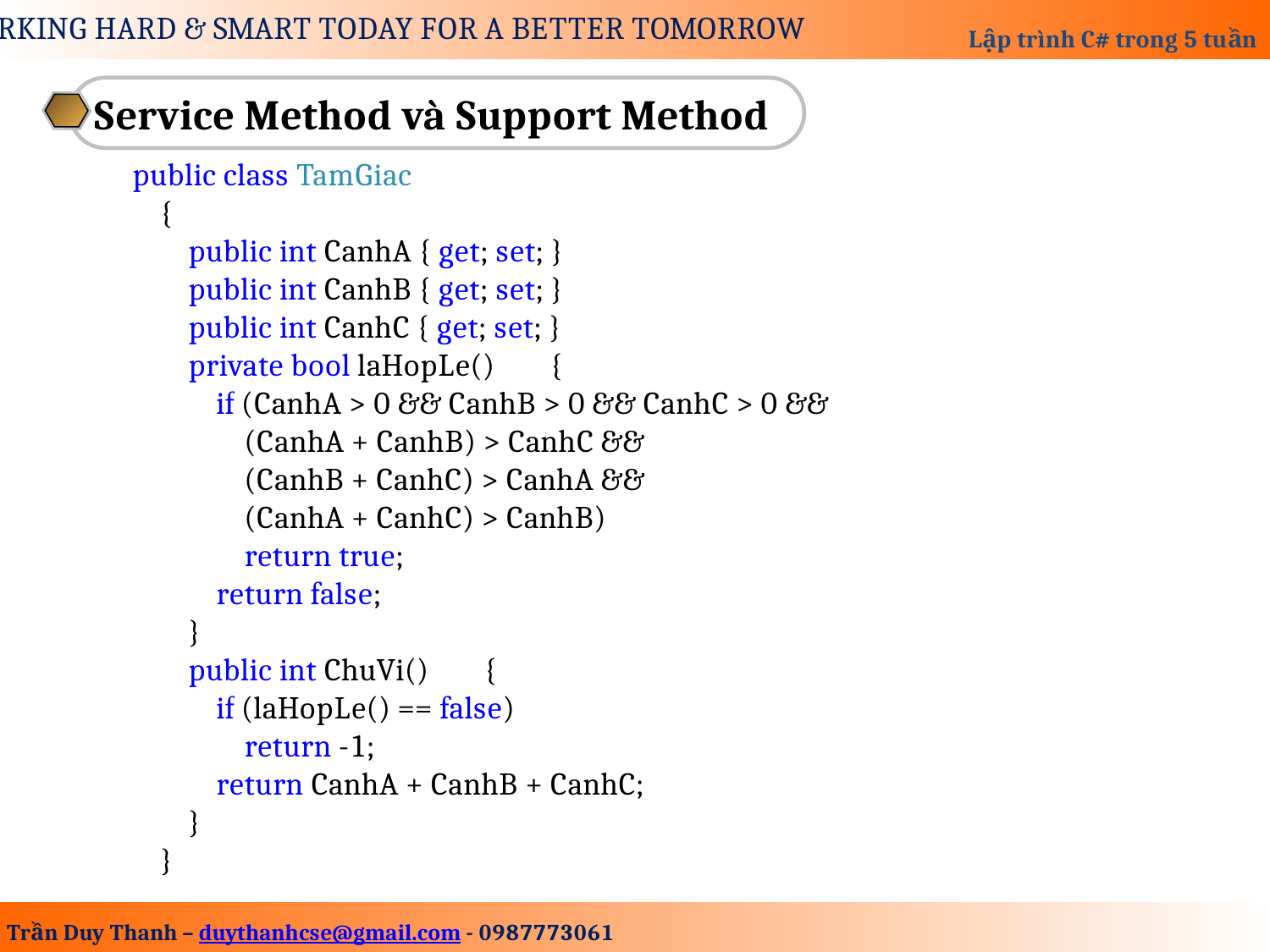

Service Method và Support Method

public class TamGiac
    {
        public int CanhA { get; set; }
        public int CanhB { get; set; }
        public int CanhC { get; set; }
        private bool laHopLe()        {
            if (CanhA > 0 && CanhB > 0 && CanhC > 0 &&
                (CanhA + CanhB) > CanhC &&
                (CanhB + CanhC) > CanhA &&
                (CanhA + CanhC) > CanhB)
                return true;
            return false;
        }
        public int ChuVi()        {
            if (laHopLe() == false)
                return -1;
            return CanhA + CanhB + CanhC;
        }
    }